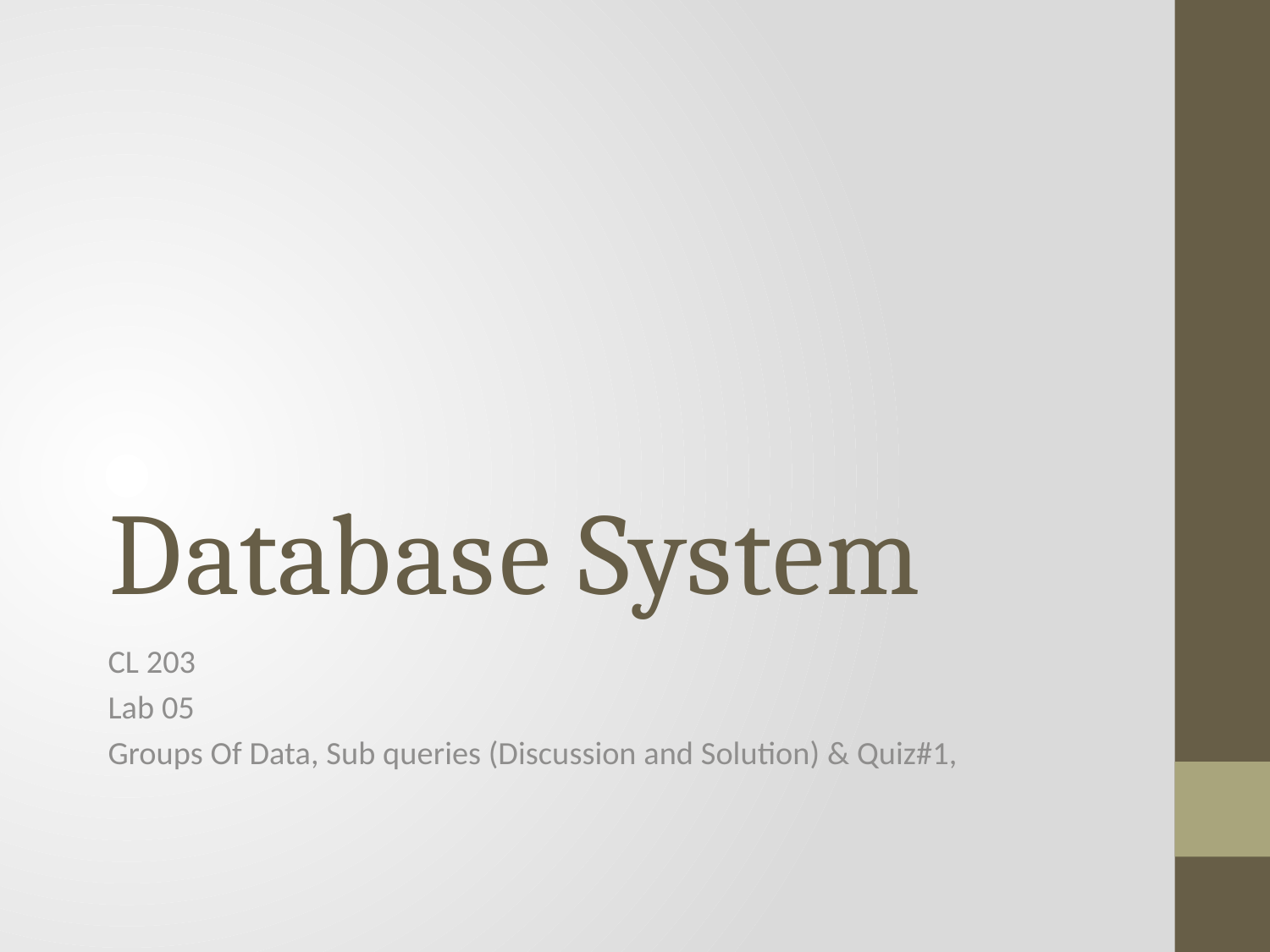

# Database System
CL 203
Lab 05
Groups Of Data, Sub queries (Discussion and Solution) & Quiz#1,